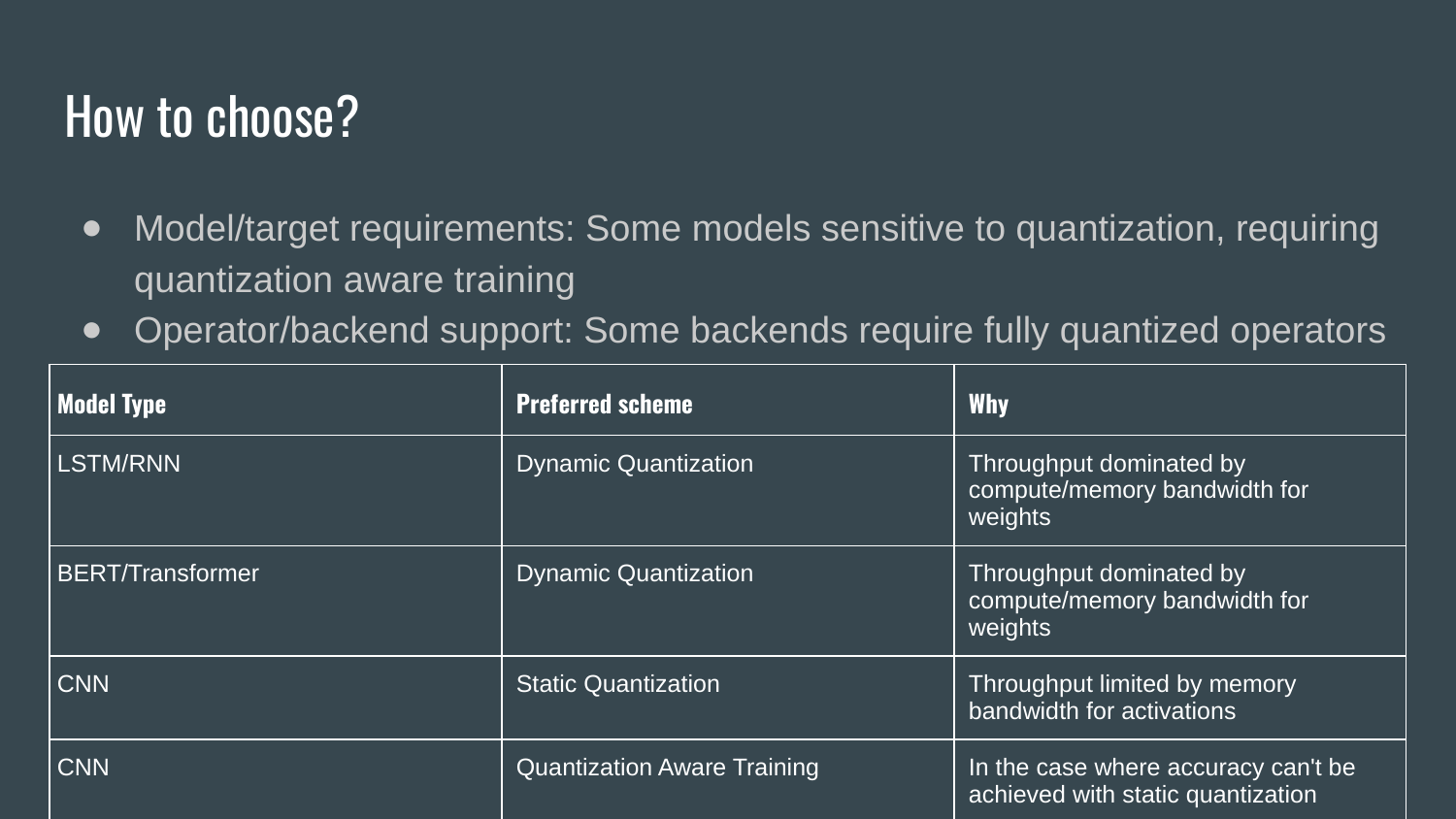

# How to choose?
Model/target requirements: Some models sensitive to quantization, requiring quantization aware training
Operator/backend support: Some backends require fully quantized operators
| Model Type | Preferred scheme | Why |
| --- | --- | --- |
| LSTM/RNN | Dynamic Quantization | Throughput dominated by compute/memory bandwidth for weights |
| BERT/Transformer | Dynamic Quantization | Throughput dominated by compute/memory bandwidth for weights |
| CNN | Static Quantization | Throughput limited by memory bandwidth for activations |
| CNN | Quantization Aware Training | In the case where accuracy can't be achieved with static quantization |